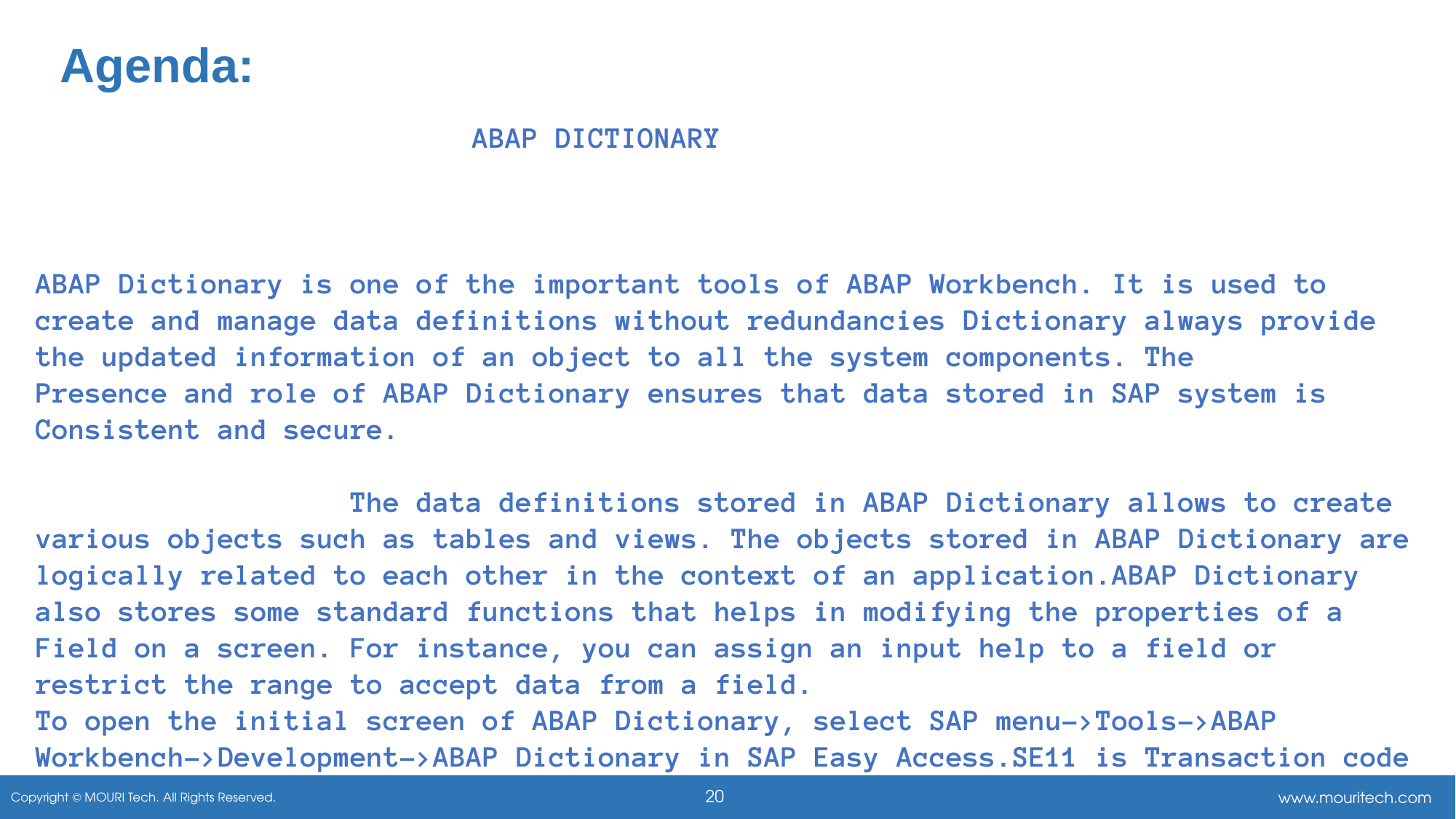

# Agenda:

 				ABAP DICTIONARY

ABAP Dictionary is one of the important tools of ABAP Workbench. It is used to create and manage data definitions without redundancies Dictionary always provide the updated information of an object to all the system components. The
Presence and role of ABAP Dictionary ensures that data stored in SAP system is
Consistent and secure.

                   The data definitions stored in ABAP Dictionary allows to create various objects such as tables and views. The objects stored in ABAP Dictionary are logically related to each other in the context of an application.ABAP Dictionary also stores some standard functions that helps in modifying the properties of a
Field on a screen. For instance, you can assign an input help to a field or restrict the range to accept data from a field.
To open the initial screen of ABAP Dictionary, select SAP menu->Tools->ABAP Workbench->Development->ABAP Dictionary in SAP Easy Access.SE11 is Transaction code